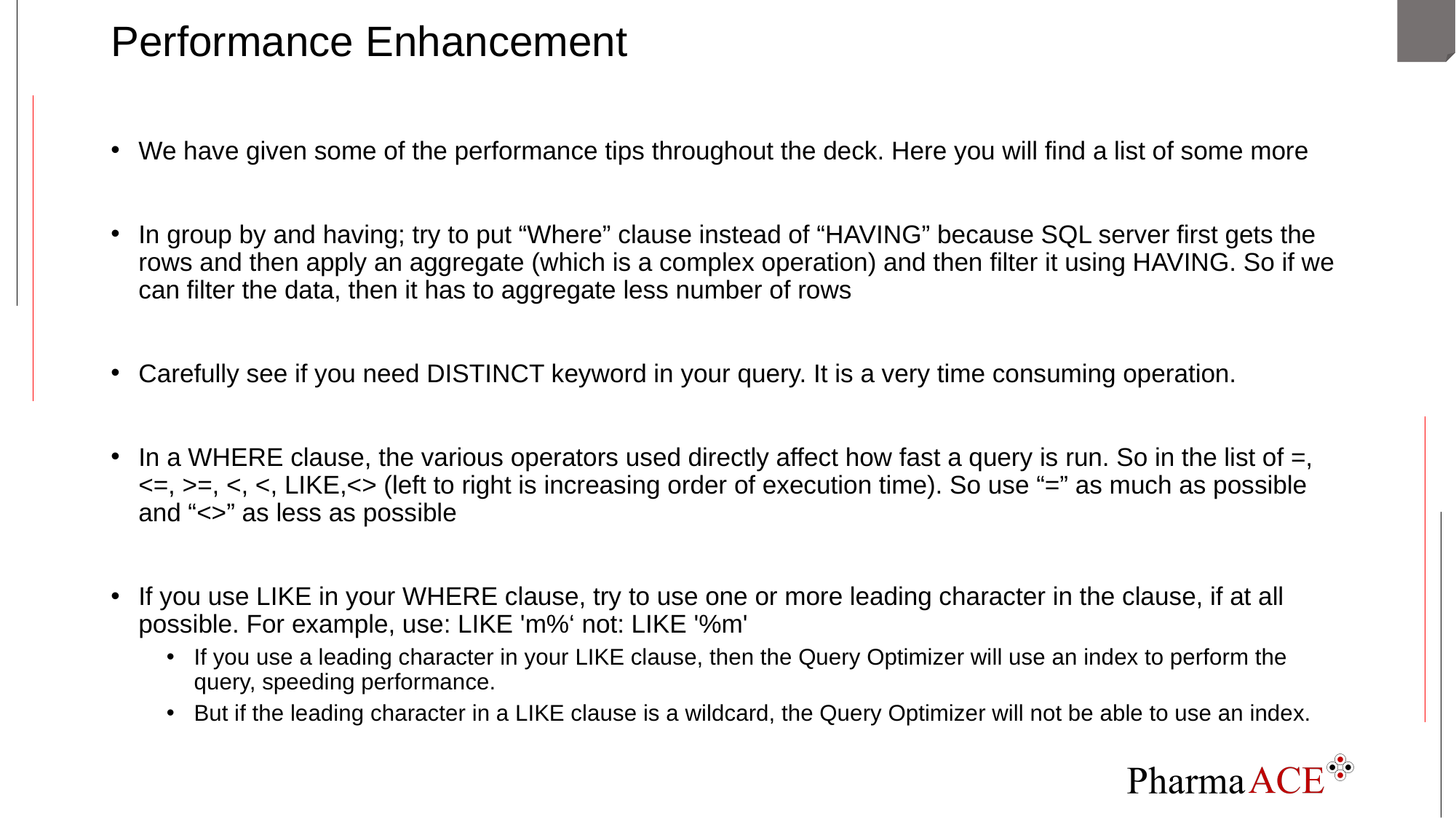

# Performance Enhancement
We have given some of the performance tips throughout the deck. Here you will find a list of some more

In group by and having; try to put “Where” clause instead of “HAVING” because SQL server first gets the rows and then apply an aggregate (which is a complex operation) and then filter it using HAVING. So if we can filter the data, then it has to aggregate less number of rows

Carefully see if you need DISTINCT keyword in your query. It is a very time consuming operation.

In a WHERE clause, the various operators used directly affect how fast a query is run. So in the list of =, <=, >=, <, <, LIKE,<> (left to right is increasing order of execution time). So use “=” as much as possible and “<>” as less as possible

If you use LIKE in your WHERE clause, try to use one or more leading character in the clause, if at all possible. For example, use: LIKE 'm%‘ not: LIKE '%m'
If you use a leading character in your LIKE clause, then the Query Optimizer will use an index to perform the query, speeding performance.
But if the leading character in a LIKE clause is a wildcard, the Query Optimizer will not be able to use an index.